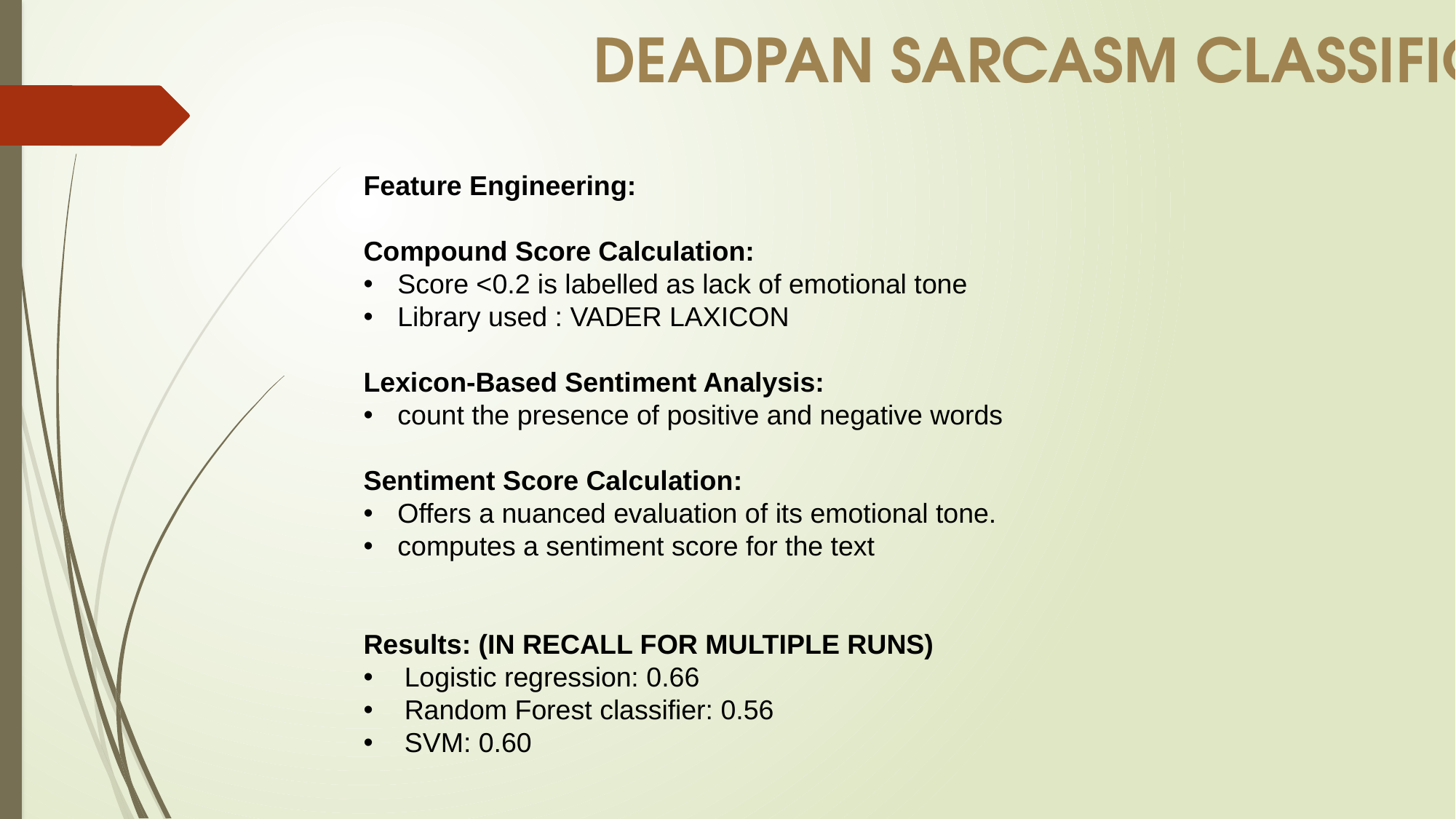

DEADPAN SARCASM CLASSIFICATION
Feature Engineering:

Compound Score Calculation:
Score <0.2 is labelled as lack of emotional tone
Library used : VADER LAXICON

Lexicon-Based Sentiment Analysis:
count the presence of positive and negative words

Sentiment Score Calculation:
Offers a nuanced evaluation of its emotional tone.
computes a sentiment score for the text

Results: (IN RECALL FOR MULTIPLE RUNS)
Logistic regression: 0.66
Random Forest classifier: 0.56
SVM: 0.60